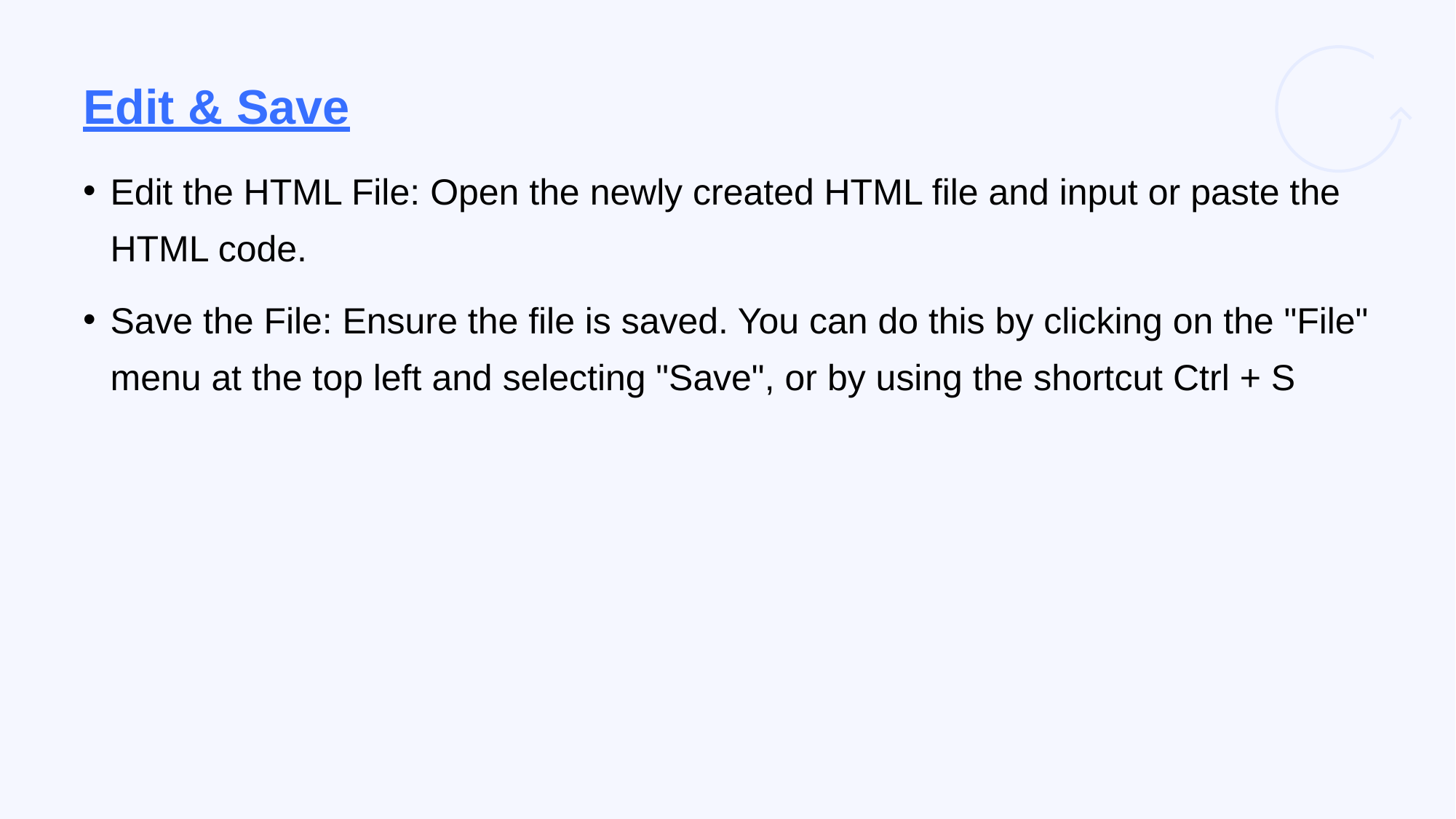

# Edit & Save
Edit the HTML File: Open the newly created HTML file and input or paste the HTML code.
Save the File: Ensure the file is saved. You can do this by clicking on the "File" menu at the top left and selecting "Save", or by using the shortcut Ctrl + S